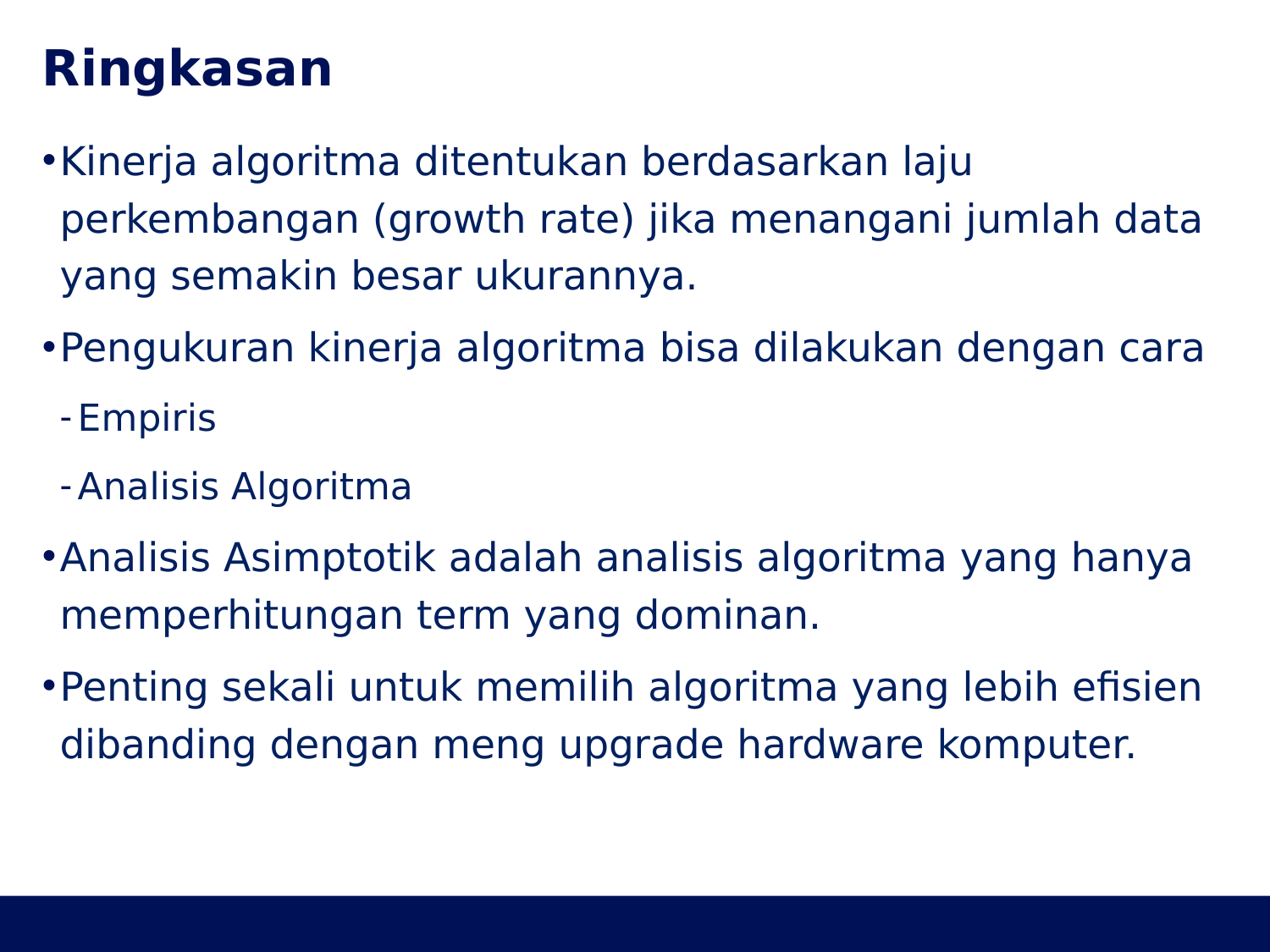

# Ringkasan
Kinerja algoritma ditentukan berdasarkan laju perkembangan (growth rate) jika menangani jumlah data yang semakin besar ukurannya.
Pengukuran kinerja algoritma bisa dilakukan dengan cara
Empiris
Analisis Algoritma
Analisis Asimptotik adalah analisis algoritma yang hanya memperhitungan term yang dominan.
Penting sekali untuk memilih algoritma yang lebih efisien dibanding dengan meng upgrade hardware komputer.